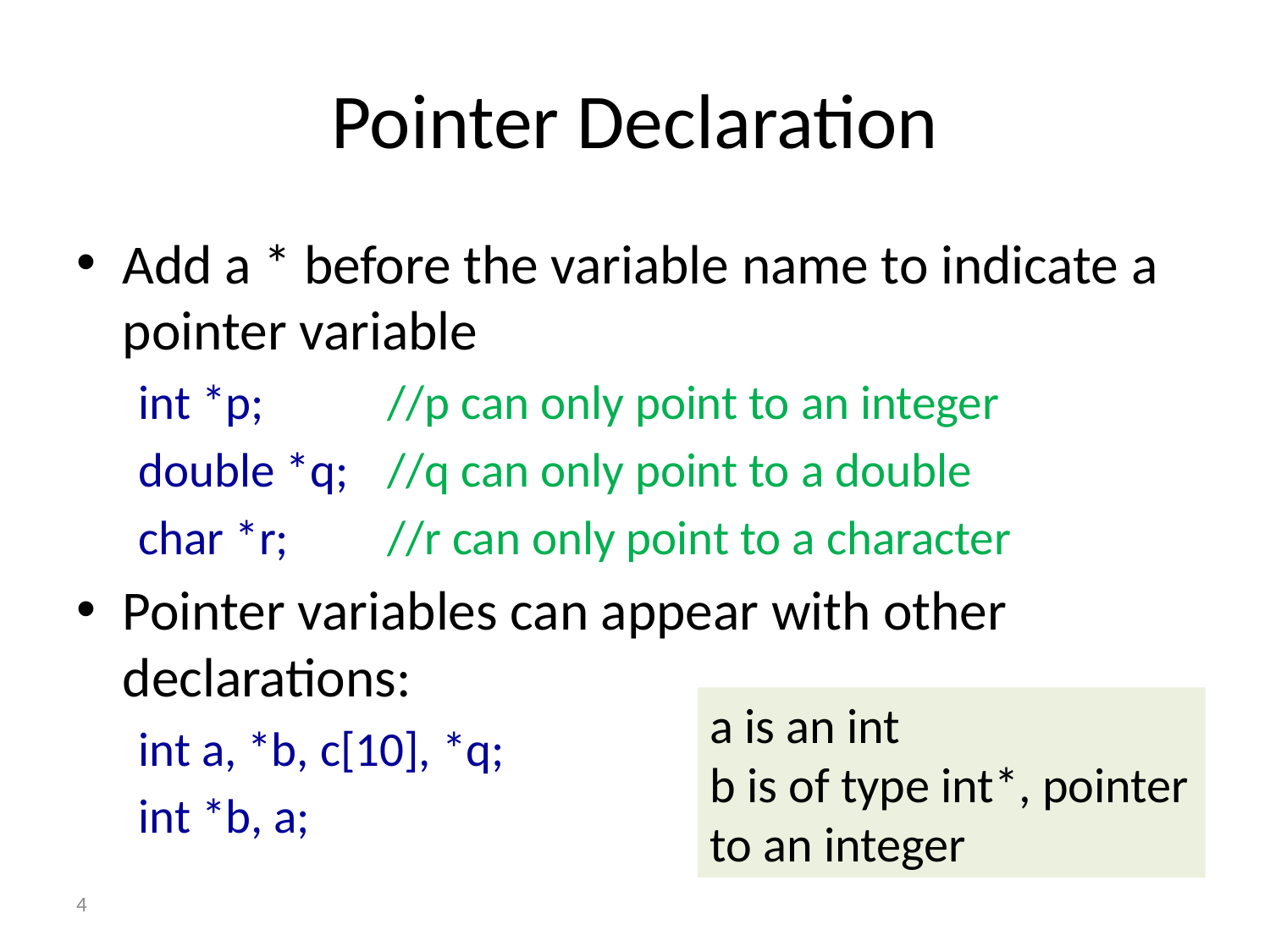

# Pointer Declaration
Add a * before the variable name to indicate a pointer variable
	int *p;	//p can only point to an integer
	double *q;	//q can only point to a double
	char *r; 	//r can only point to a character
Pointer variables can appear with other declarations:
	int a, *b, c[10], *q;
	int *b, a;

a is an int
b is of type int*, pointer to an integer
4